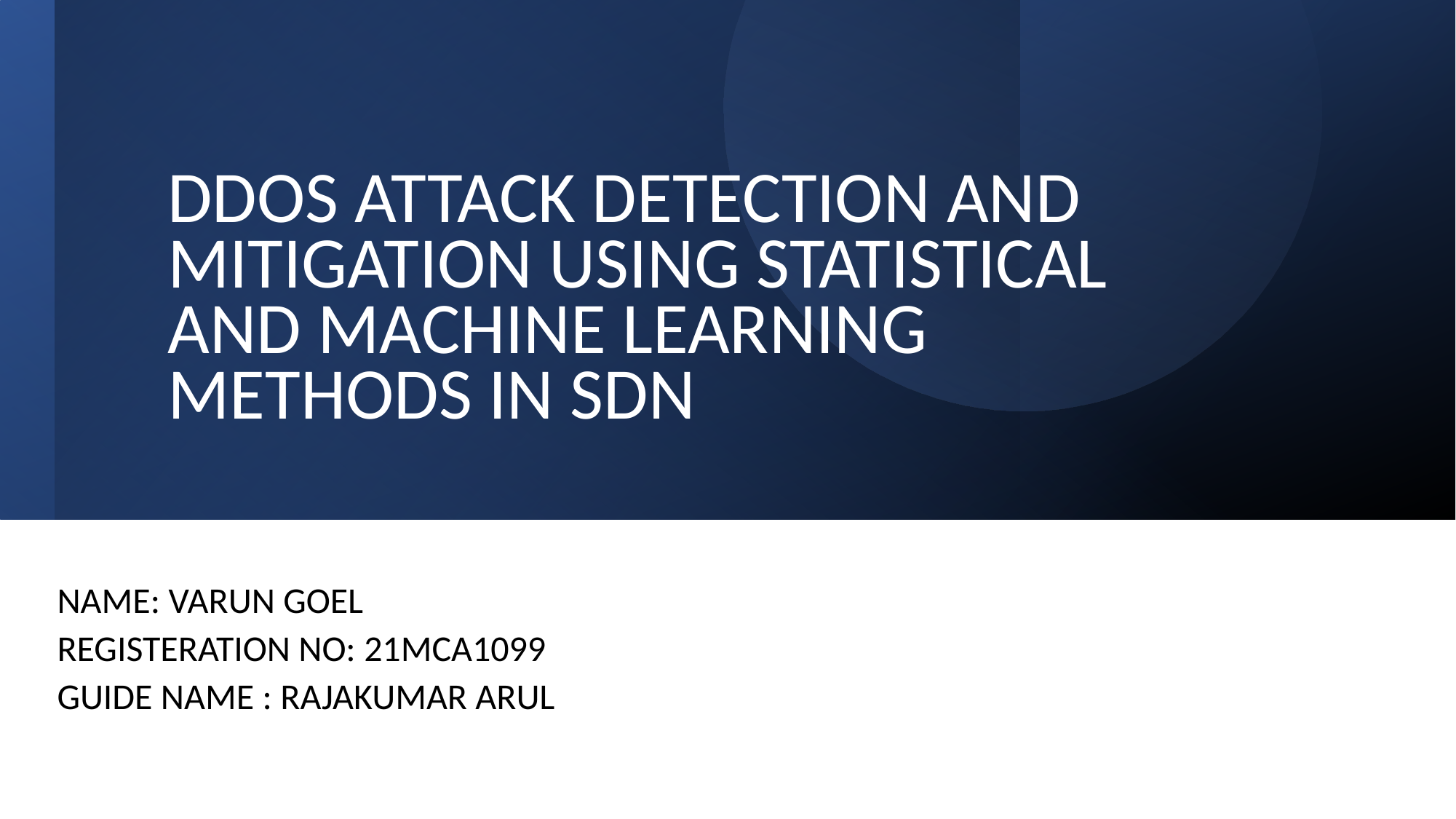

DDOS ATTACK DETECTION AND
MITIGATION USING STATISTICAL
AND MACHINE LEARNING
METHODS IN SDN
NAME: VARUN GOEL
REGISTERATION NO: 21MCA1099
GUIDE NAME : RAJAKUMAR ARUL